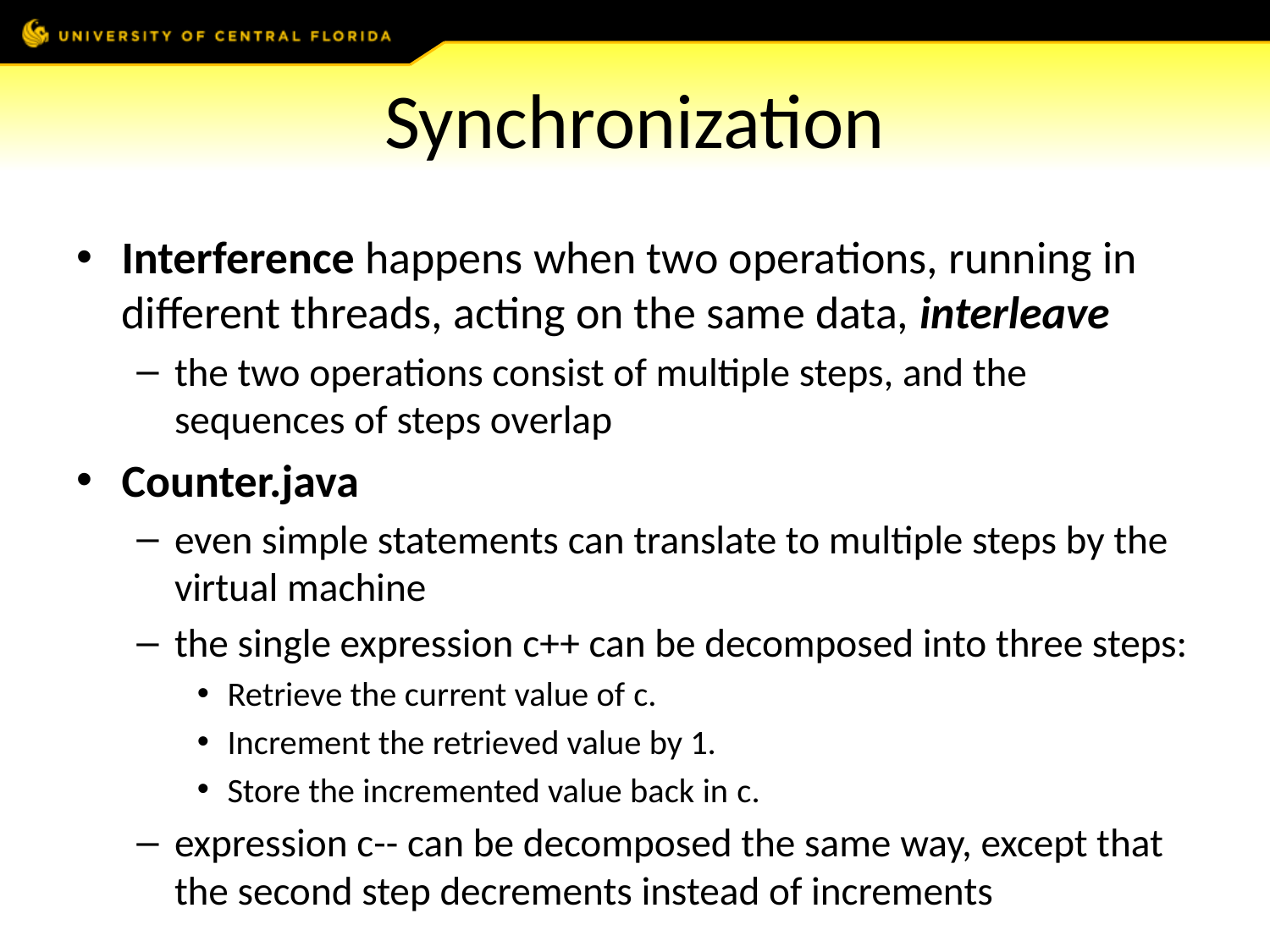

# Synchronization
Interference happens when two operations, running in different threads, acting on the same data, interleave
the two operations consist of multiple steps, and the sequences of steps overlap
Counter.java
even simple statements can translate to multiple steps by the virtual machine
the single expression c++ can be decomposed into three steps:
Retrieve the current value of c.
Increment the retrieved value by 1.
Store the incremented value back in c.
expression c-- can be decomposed the same way, except that the second step decrements instead of increments